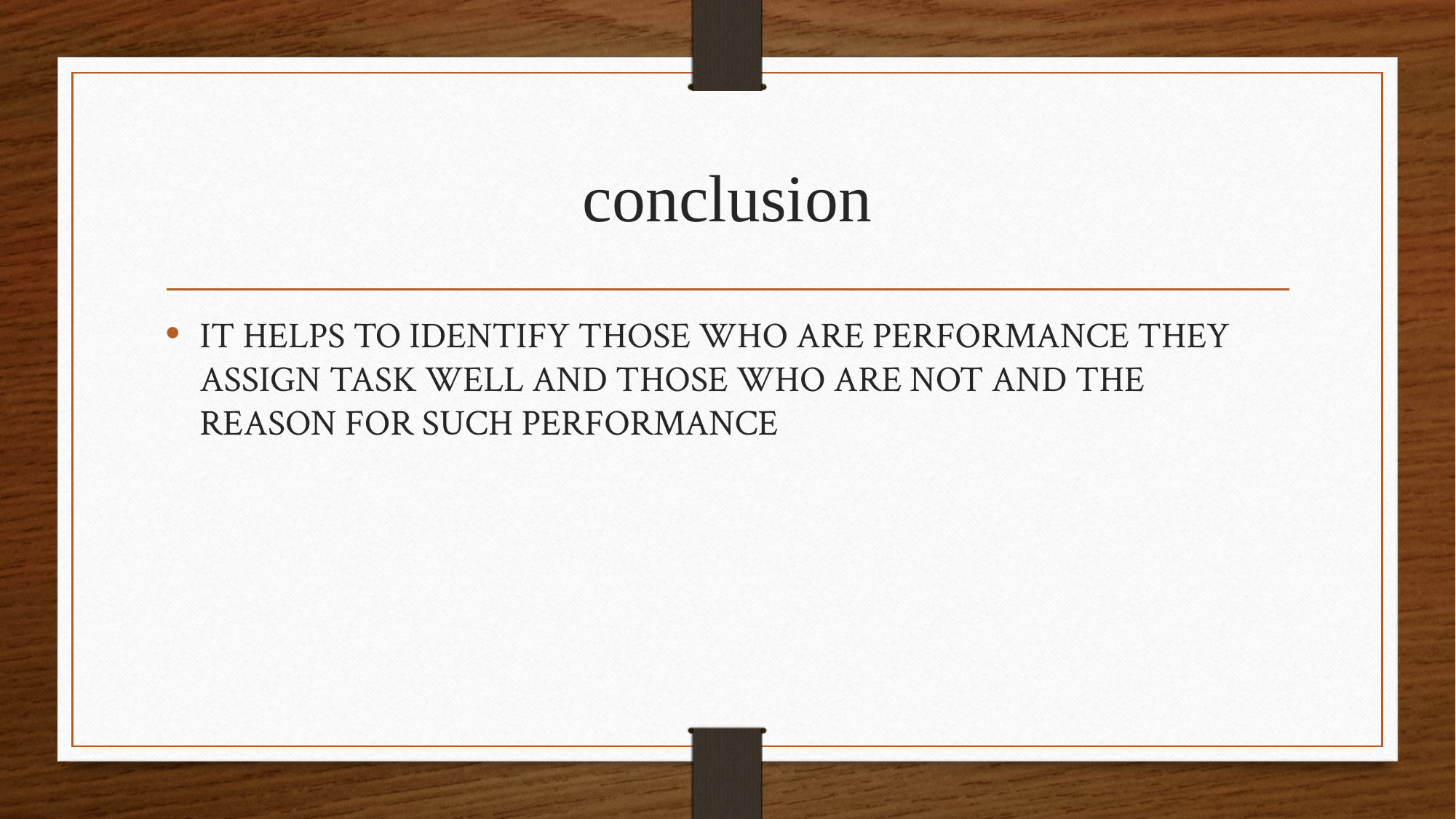

# conclusion
IT HELPS TO IDENTIFY THOSE WHO ARE PERFORMANCE THEY ASSIGN TASK WELL AND THOSE WHO ARE NOT AND THE REASON FOR SUCH PERFORMANCE